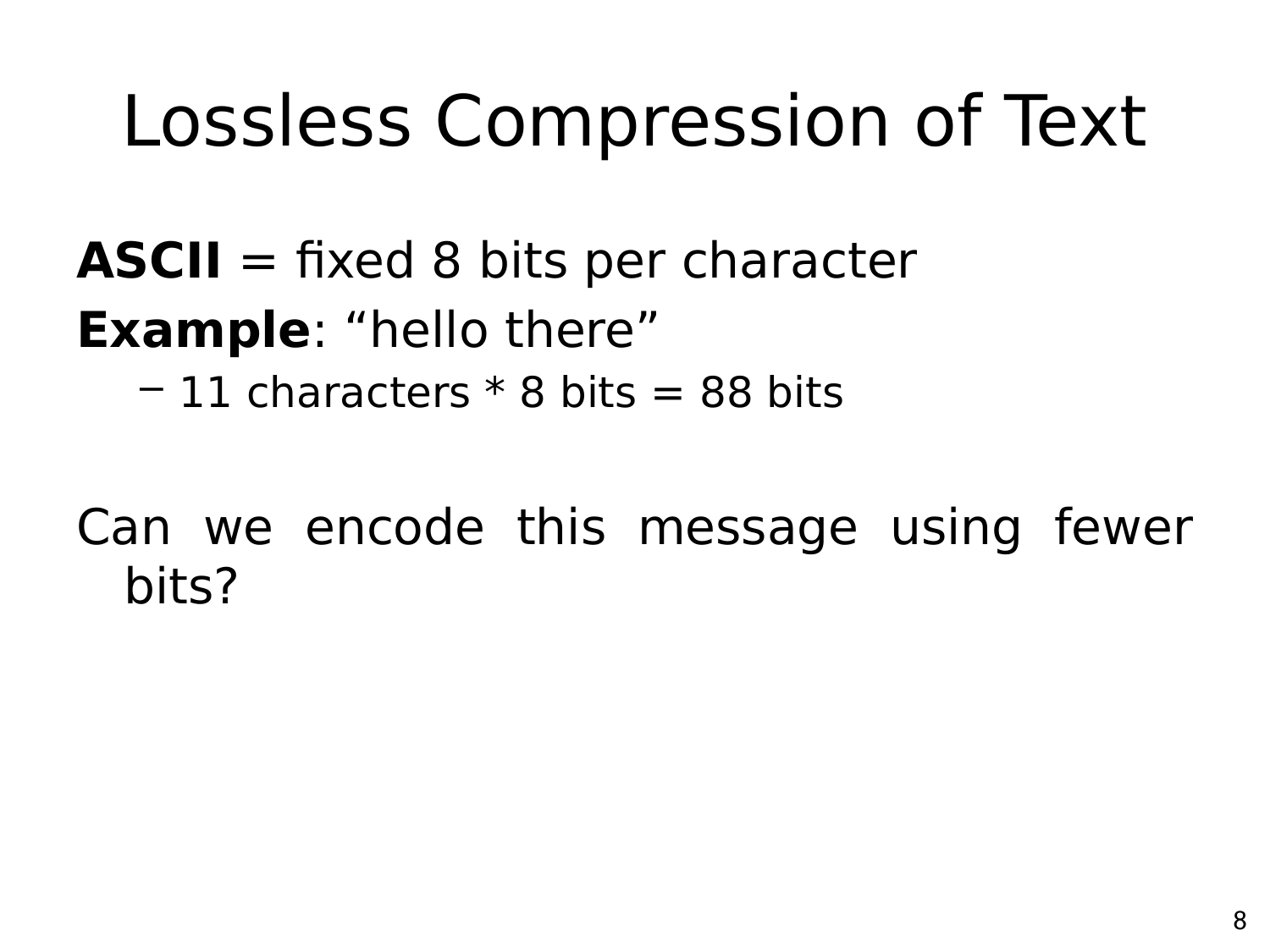

# Lossless Compression of Text
Really only need 7 bits for 128 things
ASCII = fixed 8 bits per character
Example: “hello there”
11 characters * 8 bits = 88 bits

Can we encode this message using fewer bits?

We could look JUST at the message,
there are only 6 possible characters + one space.  = 7 things
– needs 3 bits.
Encode:  aabddcaa = could do as 16 bits (each character = 2 bits each)
Huffman can do as 14 bits